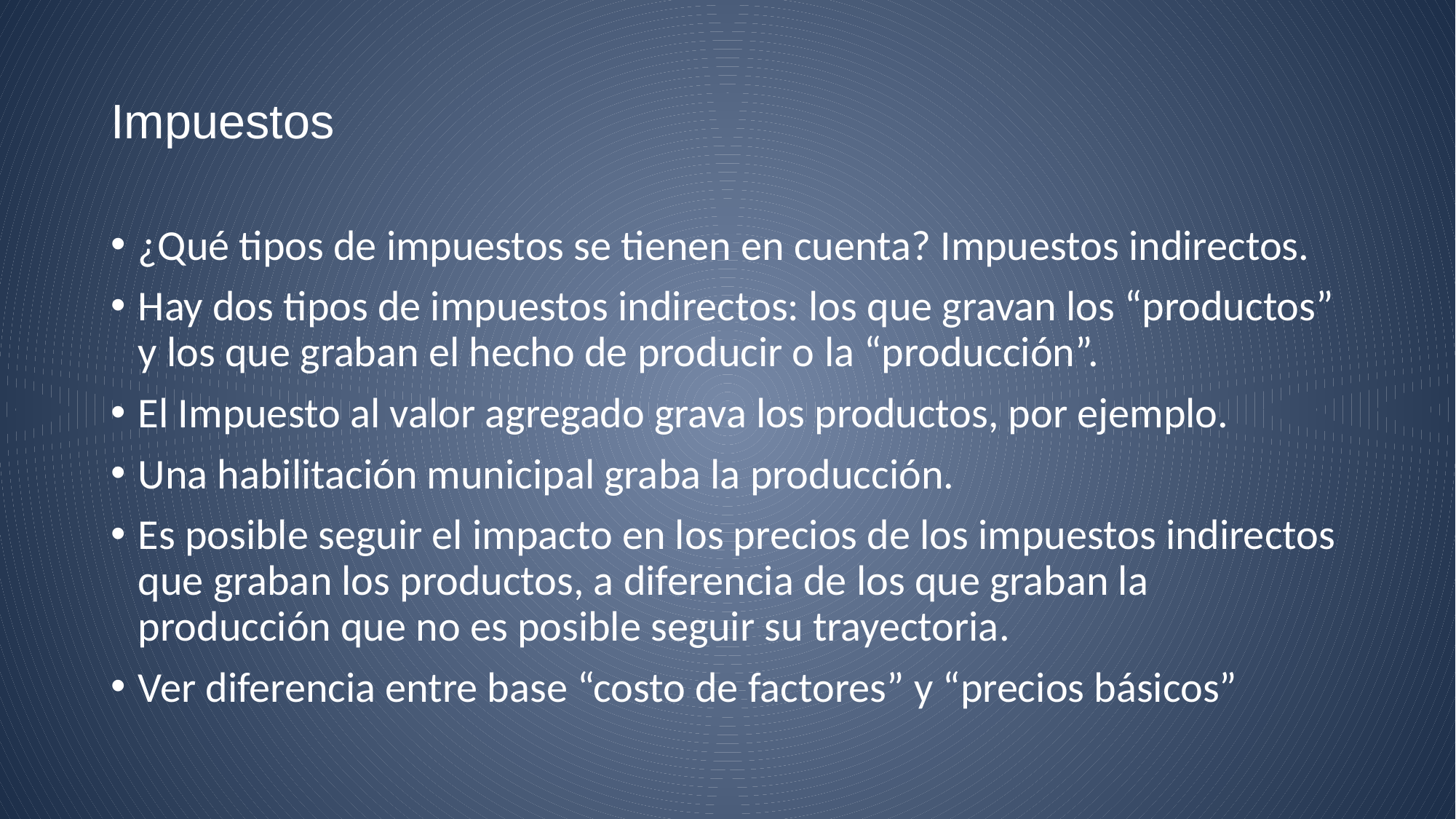

# Impuestos
¿Qué tipos de impuestos se tienen en cuenta? Impuestos indirectos.
Hay dos tipos de impuestos indirectos: los que gravan los “productos” y los que graban el hecho de producir o la “producción”.
El Impuesto al valor agregado grava los productos, por ejemplo.
Una habilitación municipal graba la producción.
Es posible seguir el impacto en los precios de los impuestos indirectos que graban los productos, a diferencia de los que graban la producción que no es posible seguir su trayectoria.
Ver diferencia entre base “costo de factores” y “precios básicos”